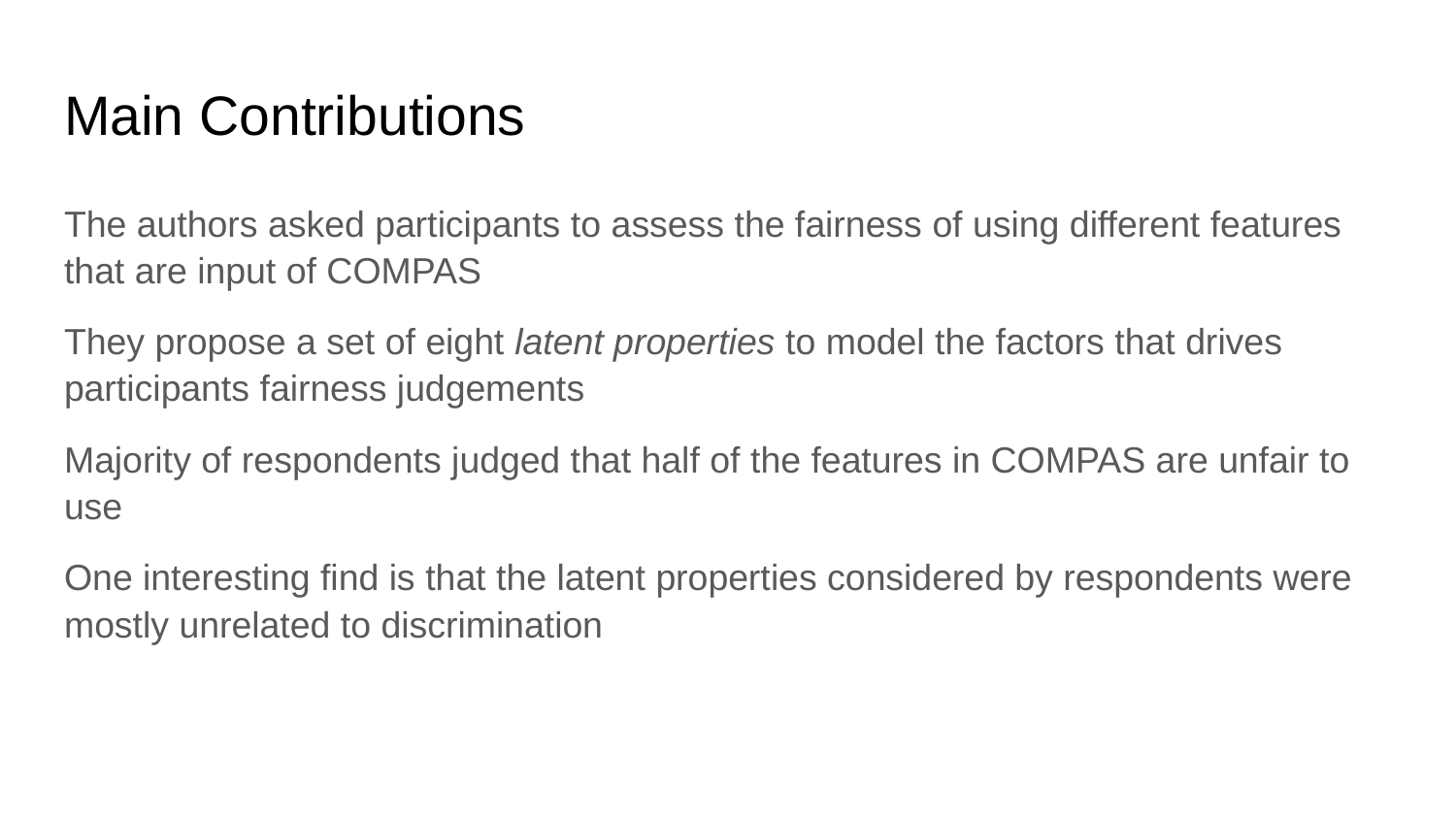

# Main Contributions
The authors asked participants to assess the fairness of using different features that are input of COMPAS
They propose a set of eight latent properties to model the factors that drives participants fairness judgements
Majority of respondents judged that half of the features in COMPAS are unfair to use
One interesting find is that the latent properties considered by respondents were mostly unrelated to discrimination